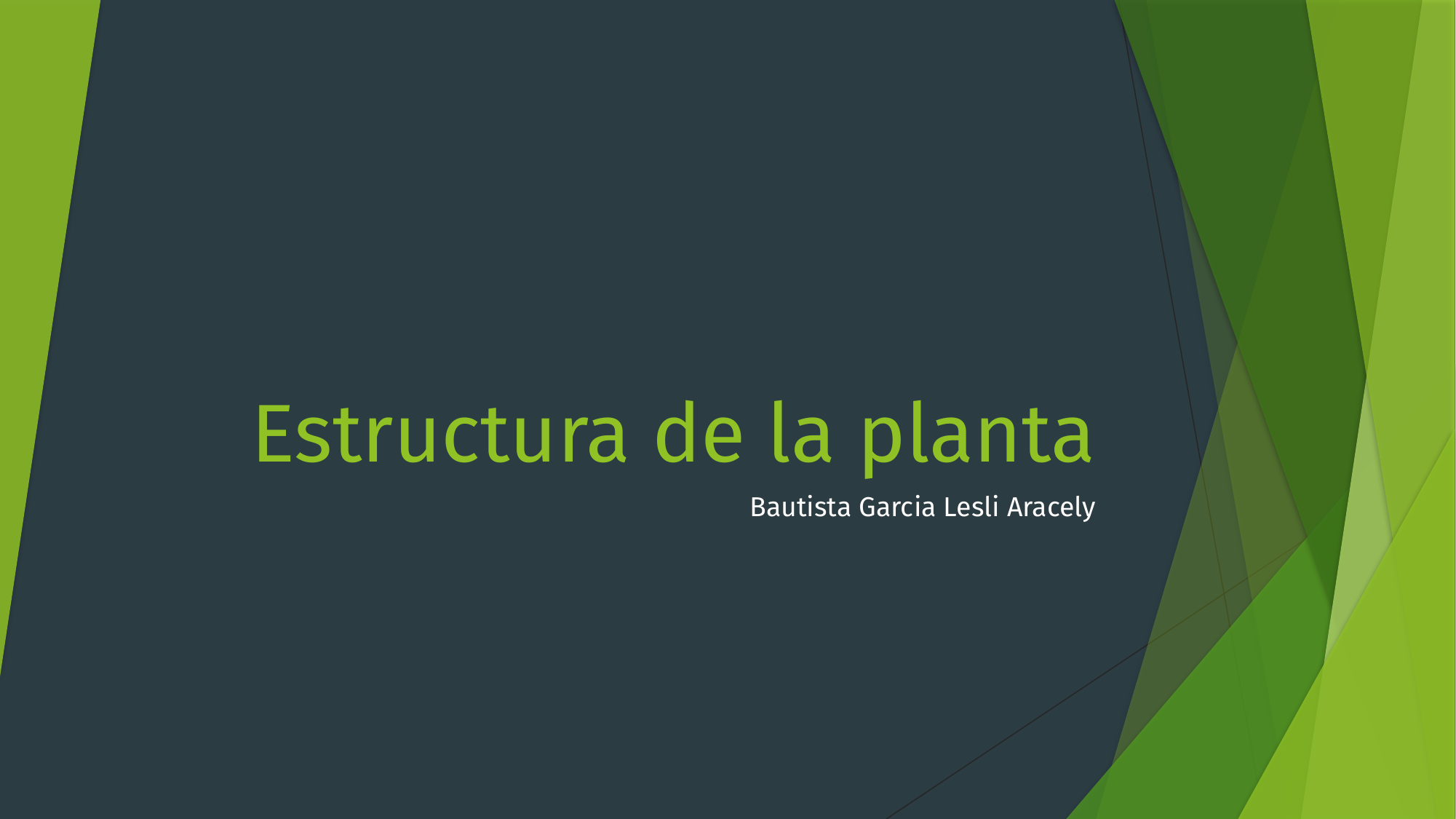

# Estructura de la planta
Bautista Garcia Lesli Aracely